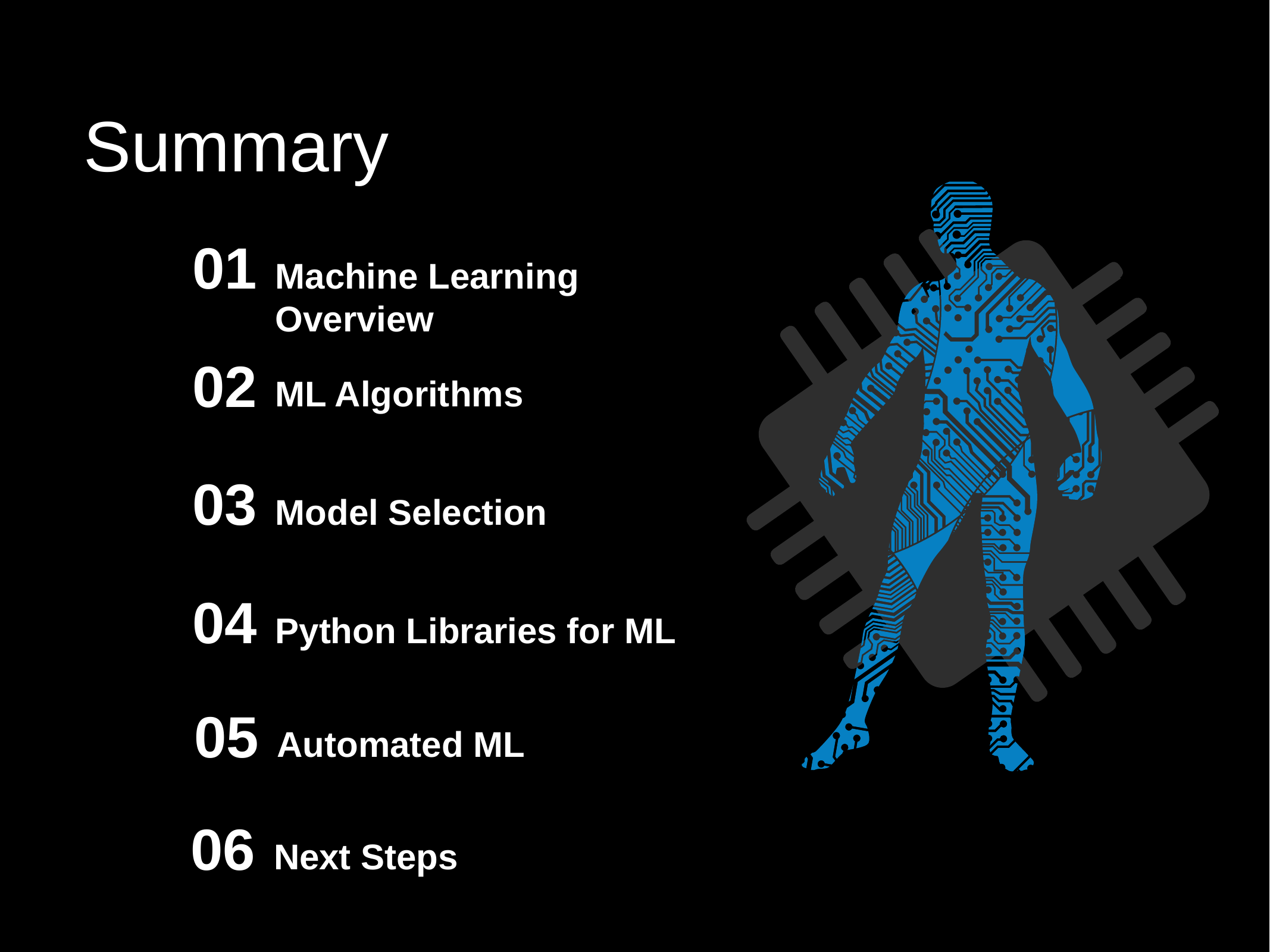

Summary

01
Machine Learning Overview

02
ML Algorithms
03
Model Selection
04
Python Libraries for ML
05
Automated ML
06
Next Steps